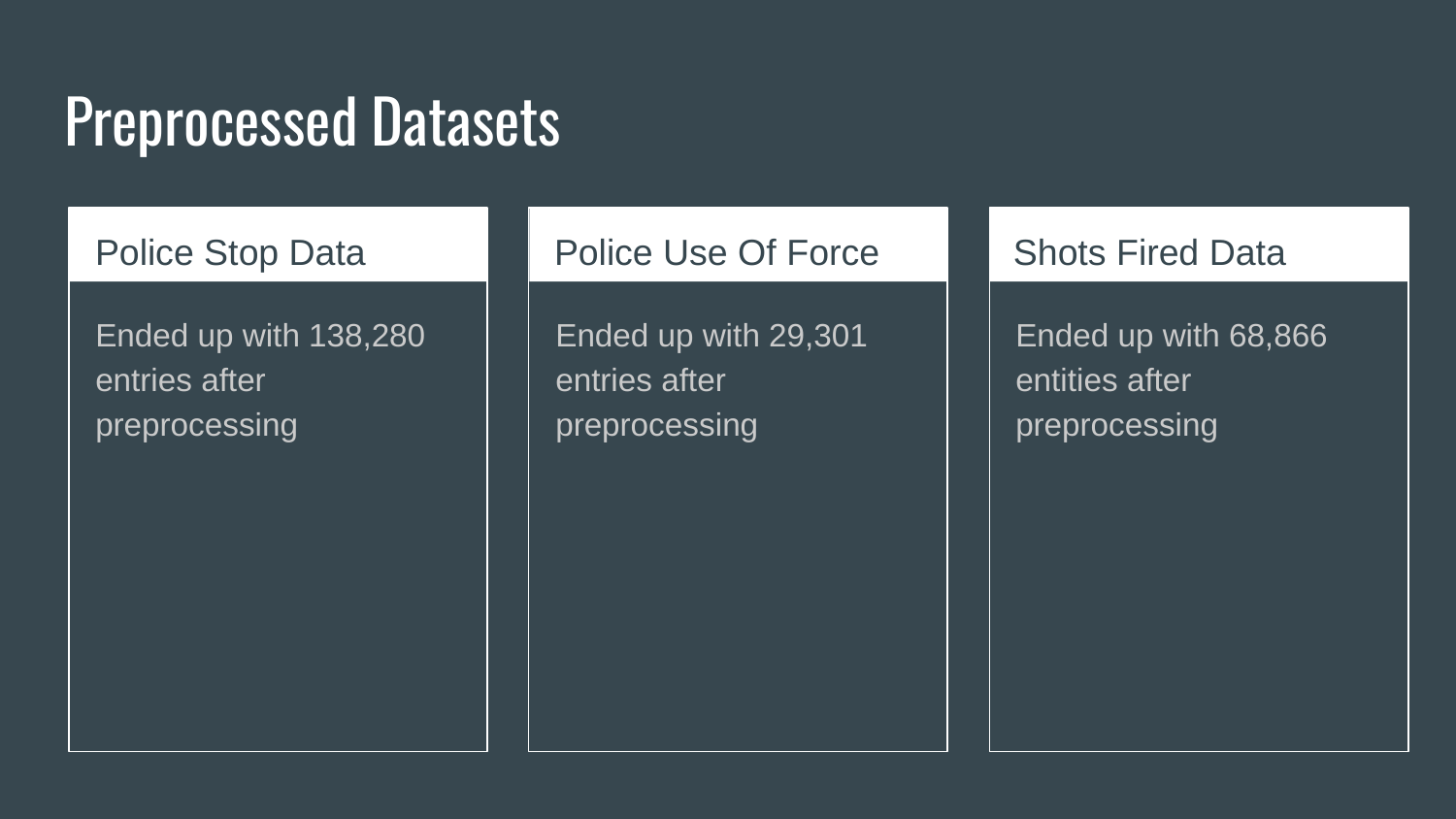

# Preprocessed Datasets

Police Stop Data

Police Use Of Force

Shots Fired Data
Ended up with 138,280 entries after preprocessing
Ended up with 29,301 entries after preprocessing
Ended up with 68,866 entities after preprocessing